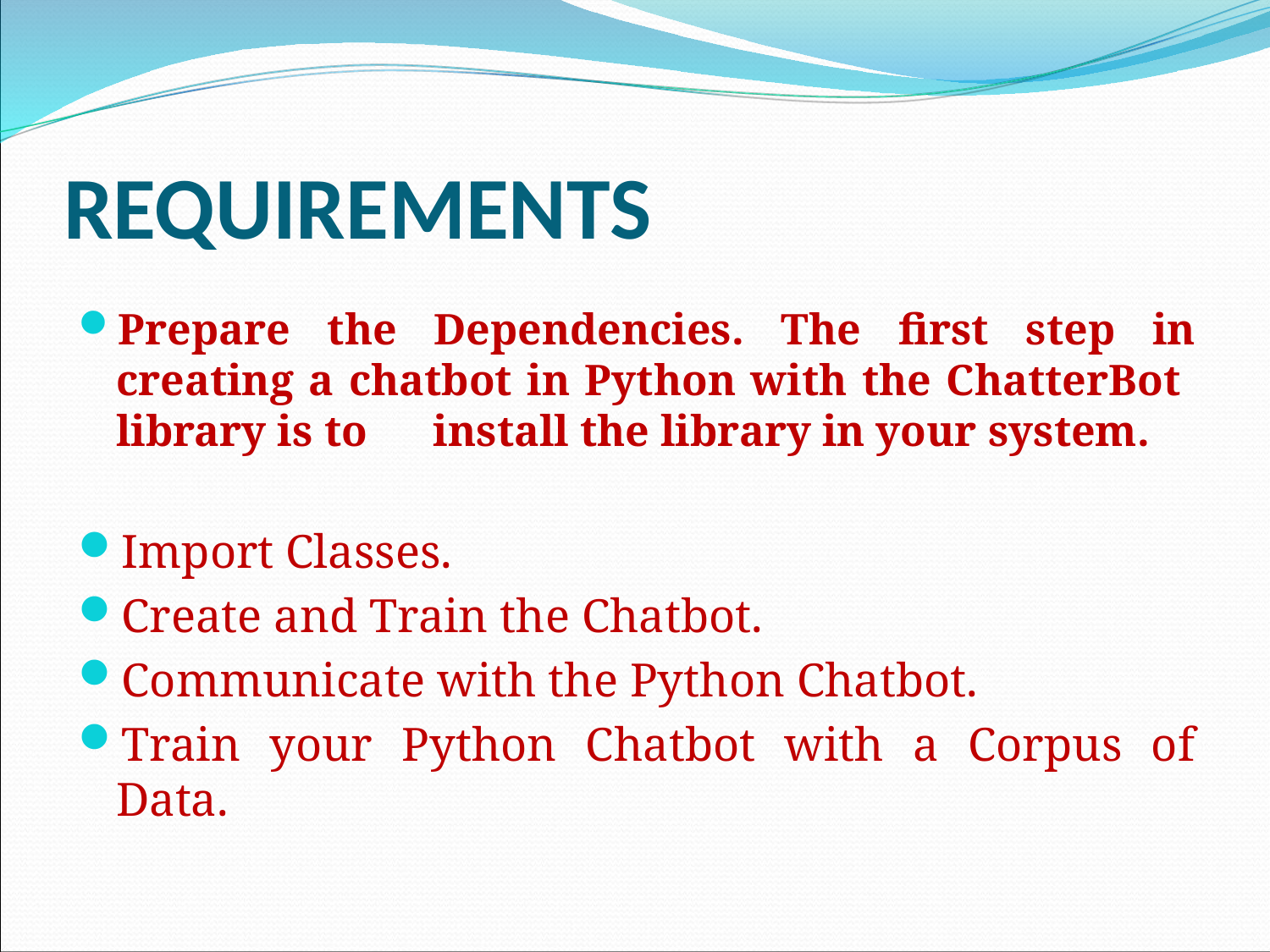

# REQUIREMENTS

Prepare the Dependencies. The first step in creating a chatbot in Python with the ChatterBot  library is to      install the library in your system.

Import Classes.
Create and Train the Chatbot.
Communicate with the Python Chatbot.
Train your Python Chatbot with a Corpus of Data.